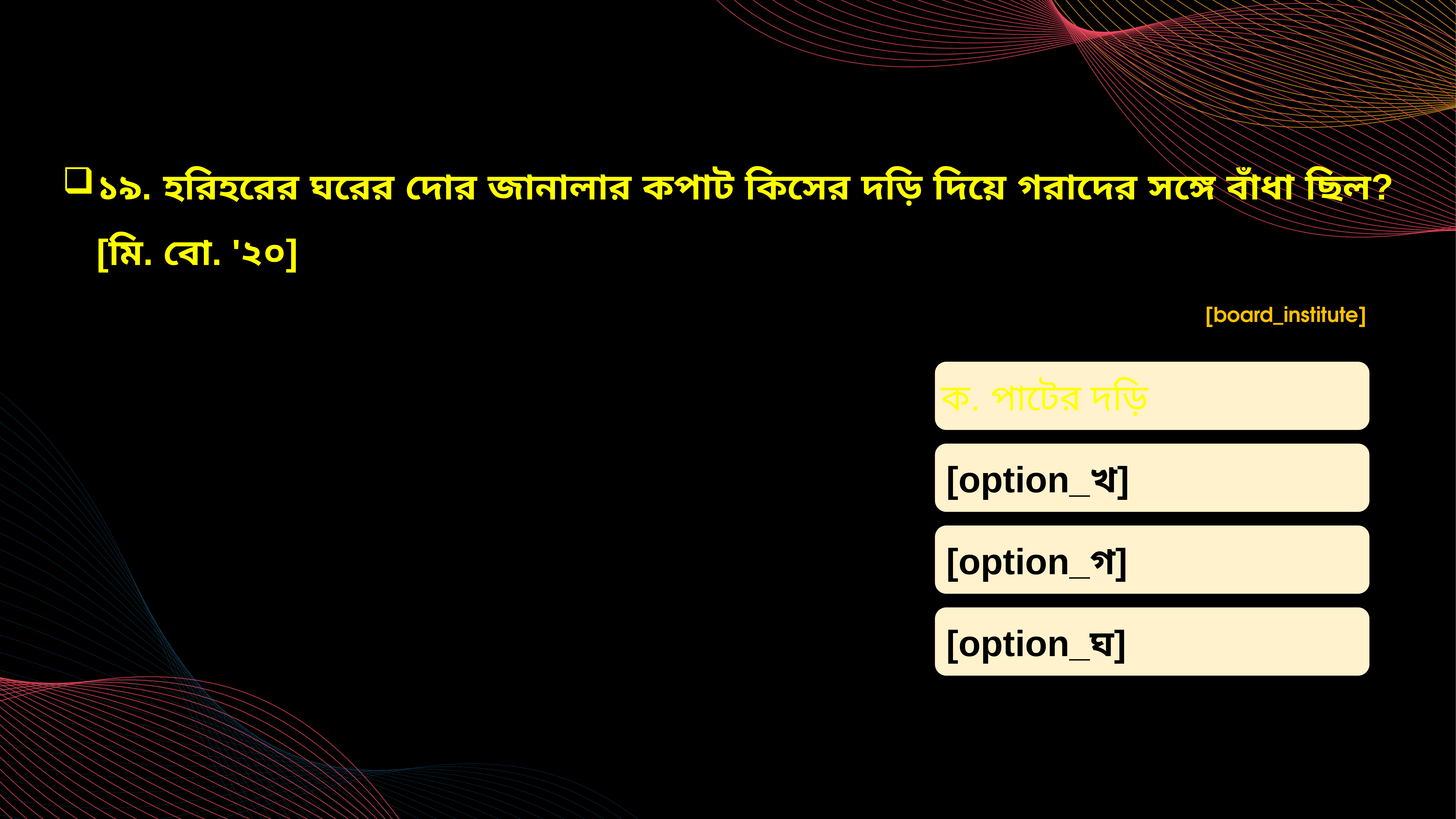

১৯. হরিহরের ঘরের দোর জানালার কপাট কিসের দড়ি দিয়ে গরাদের সঙ্গে বাঁধা ছিল? [মি. বো. '২০]
[board_institute]
ক. পাটের দড়ি
[option_খ]
[option_গ]
[option_ঘ]